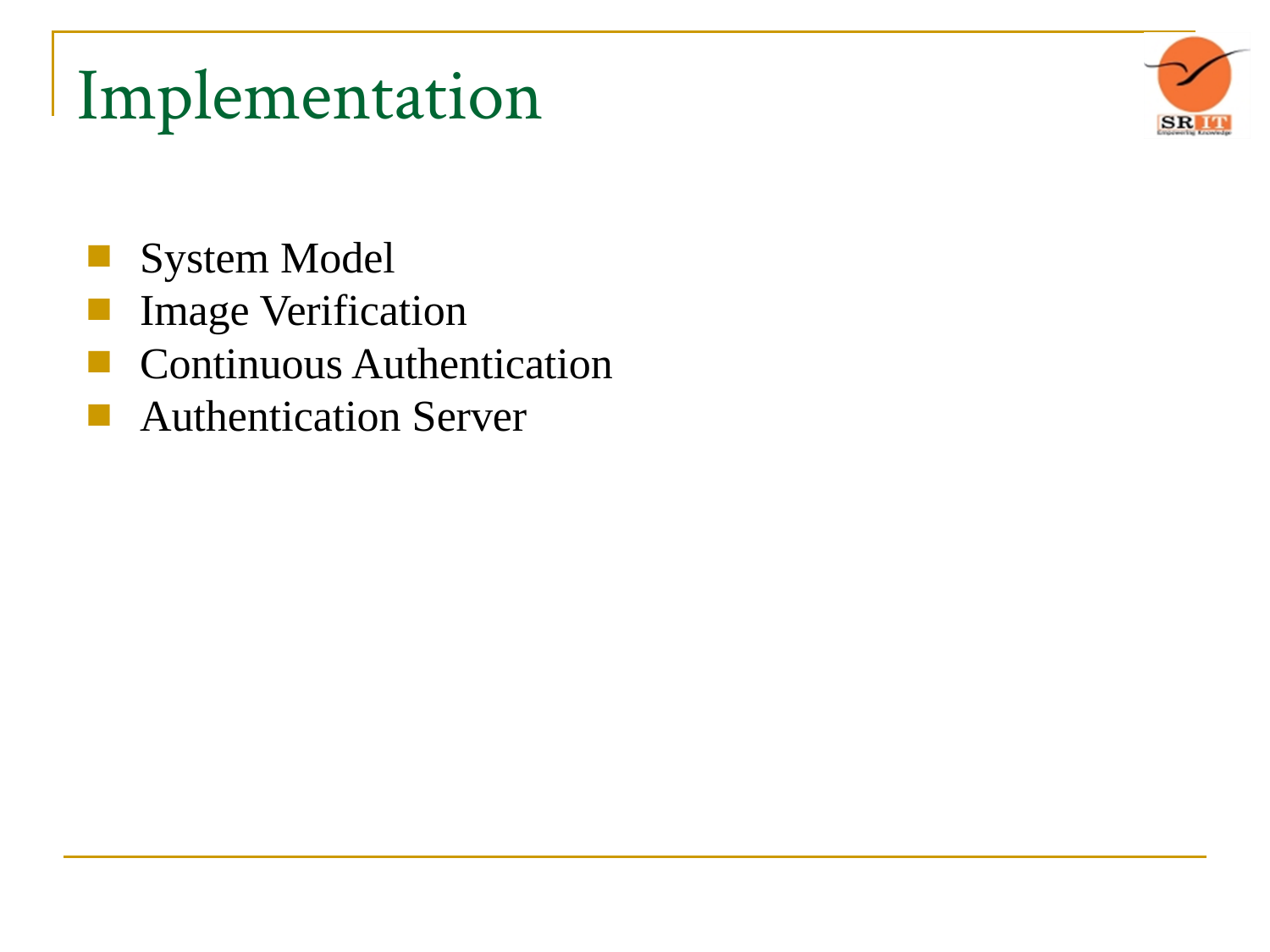

# Implementation
System Model
Image Verification
Continuous Authentication
Authentication Server